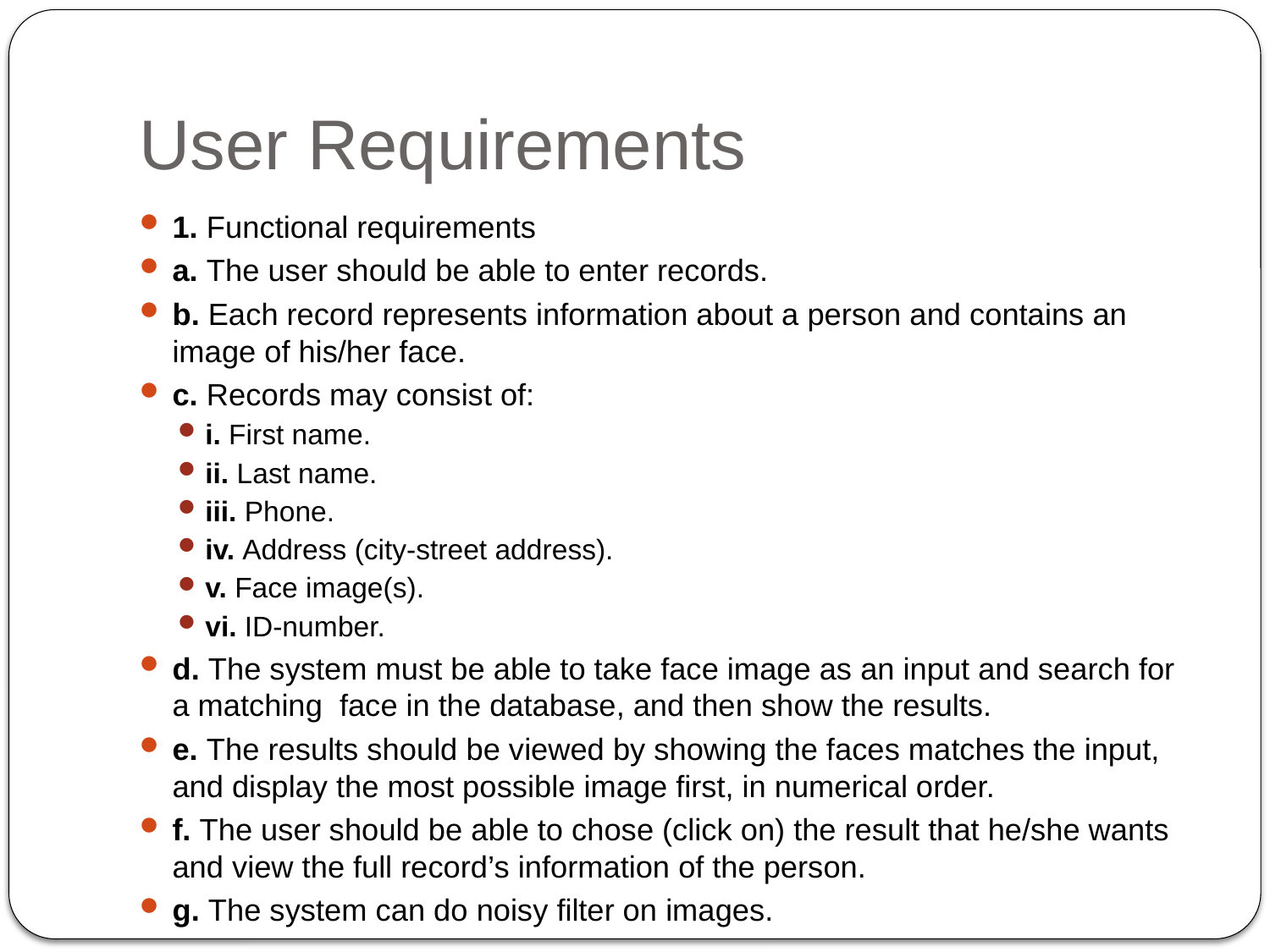

# User Requirements
1. Functional requirements
a. The user should be able to enter records.
b. Each record represents information about a person and contains an image of his/her face.
c. Records may consist of:
i. First name.
ii. Last name.
iii. Phone.
iv. Address (city-street address).
v. Face image(s).
vi. ID-number.
d. The system must be able to take face image as an input and search for a matching  face in the database, and then show the results.
e. The results should be viewed by showing the faces matches the input, and display the most possible image first, in numerical order.
f. The user should be able to chose (click on) the result that he/she wants and view the full record’s information of the person.
g. The system can do noisy filter on images.